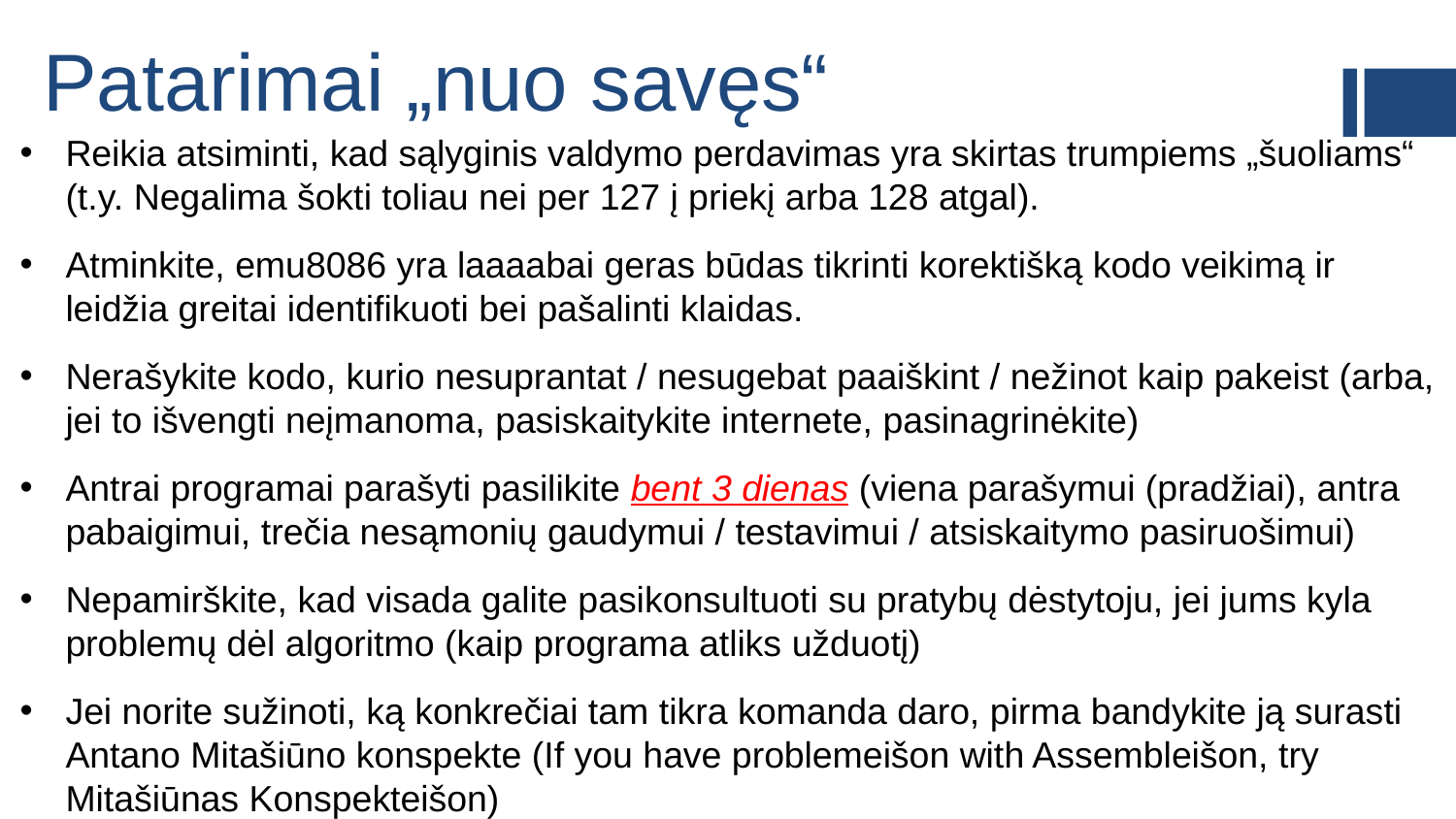

# Patarimai „nuo savęs“
Reikia atsiminti, kad sąlyginis valdymo perdavimas yra skirtas trumpiems „šuoliams“ (t.y. Negalima šokti toliau nei per 127 į priekį arba 128 atgal).
Atminkite, emu8086 yra laaaabai geras būdas tikrinti korektišką kodo veikimą ir leidžia greitai identifikuoti bei pašalinti klaidas.
Nerašykite kodo, kurio nesuprantat / nesugebat paaiškint / nežinot kaip pakeist (arba, jei to išvengti neįmanoma, pasiskaitykite internete, pasinagrinėkite)
Antrai programai parašyti pasilikite bent 3 dienas (viena parašymui (pradžiai), antra pabaigimui, trečia nesąmonių gaudymui / testavimui / atsiskaitymo pasiruošimui)
Nepamirškite, kad visada galite pasikonsultuoti su pratybų dėstytoju, jei jums kyla problemų dėl algoritmo (kaip programa atliks užduotį)
Jei norite sužinoti, ką konkrečiai tam tikra komanda daro, pirma bandykite ją surasti Antano Mitašiūno konspekte (If you have problemeišon with Assembleišon, try Mitašiūnas Konspekteišon)